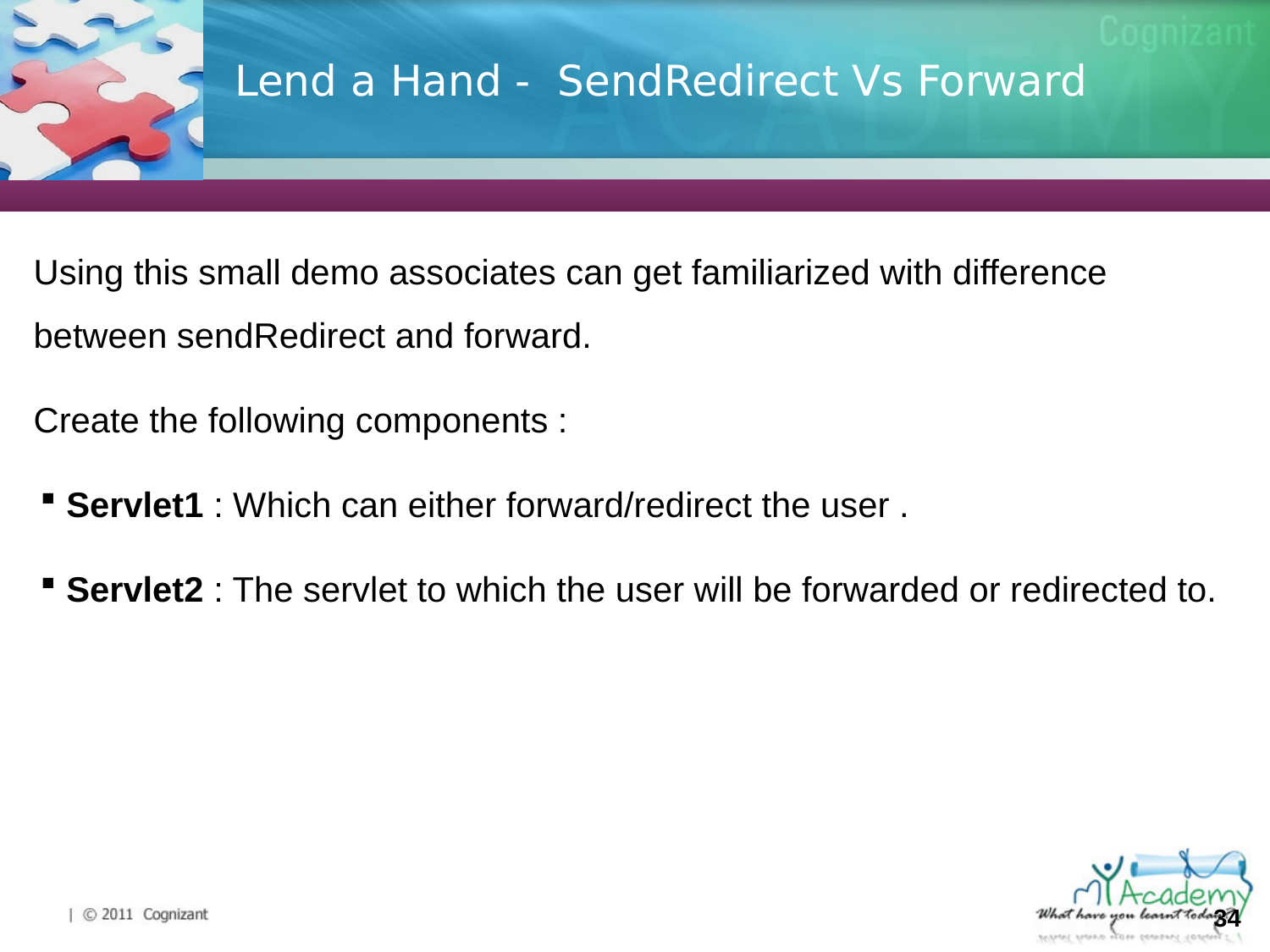

# Lend a Hand -  SendRedirect Vs Forward
Using this small demo associates can get familiarized with difference between sendRedirect and forward.
Create the following components :
 Servlet1 : Which can either forward/redirect the user .
 Servlet2 : The servlet to which the user will be forwarded or redirected to.

34